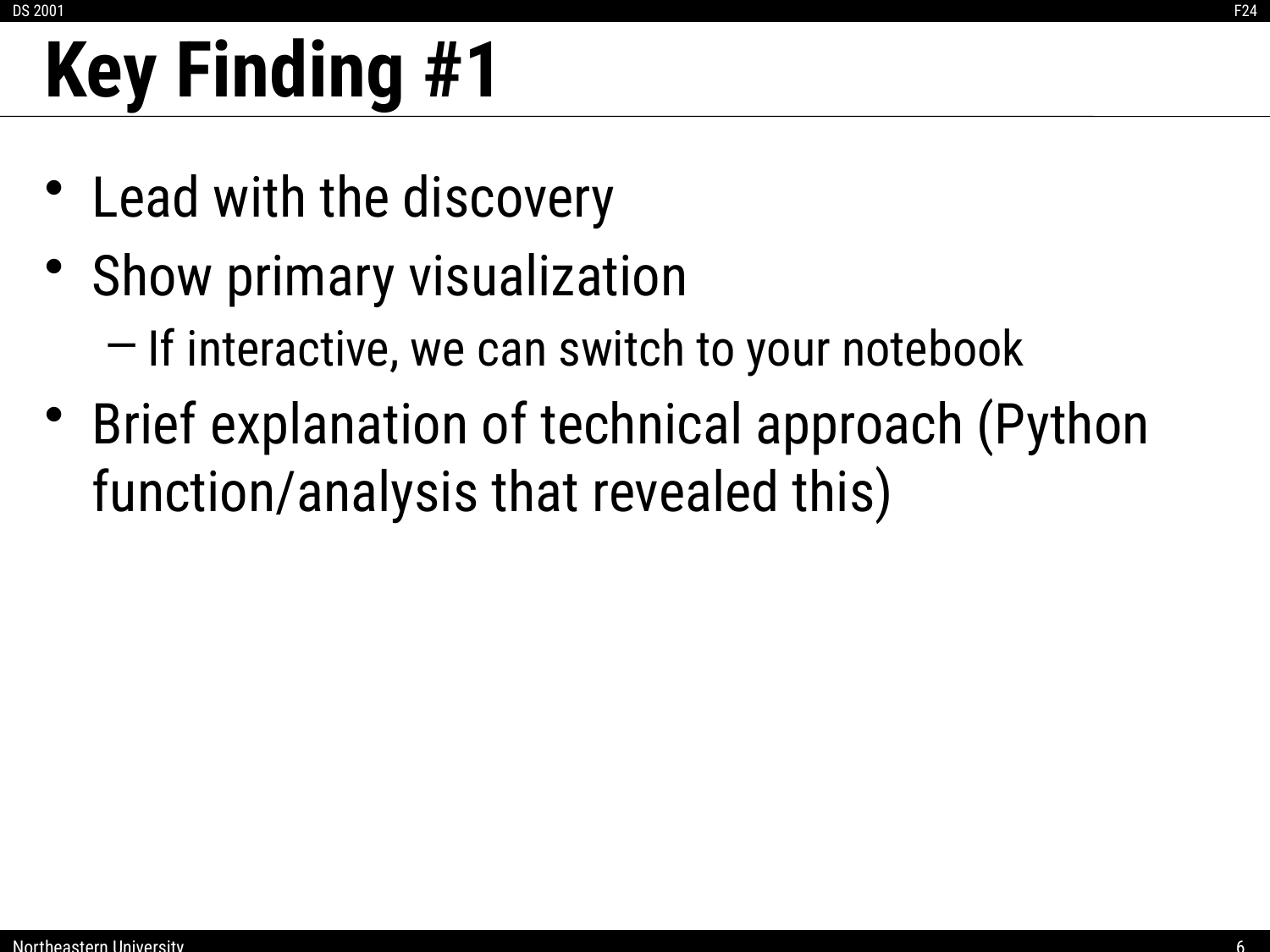

# Key Finding #1
Lead with the discovery
Show primary visualization
If interactive, we can switch to your notebook
Brief explanation of technical approach (Python function/analysis that revealed this)